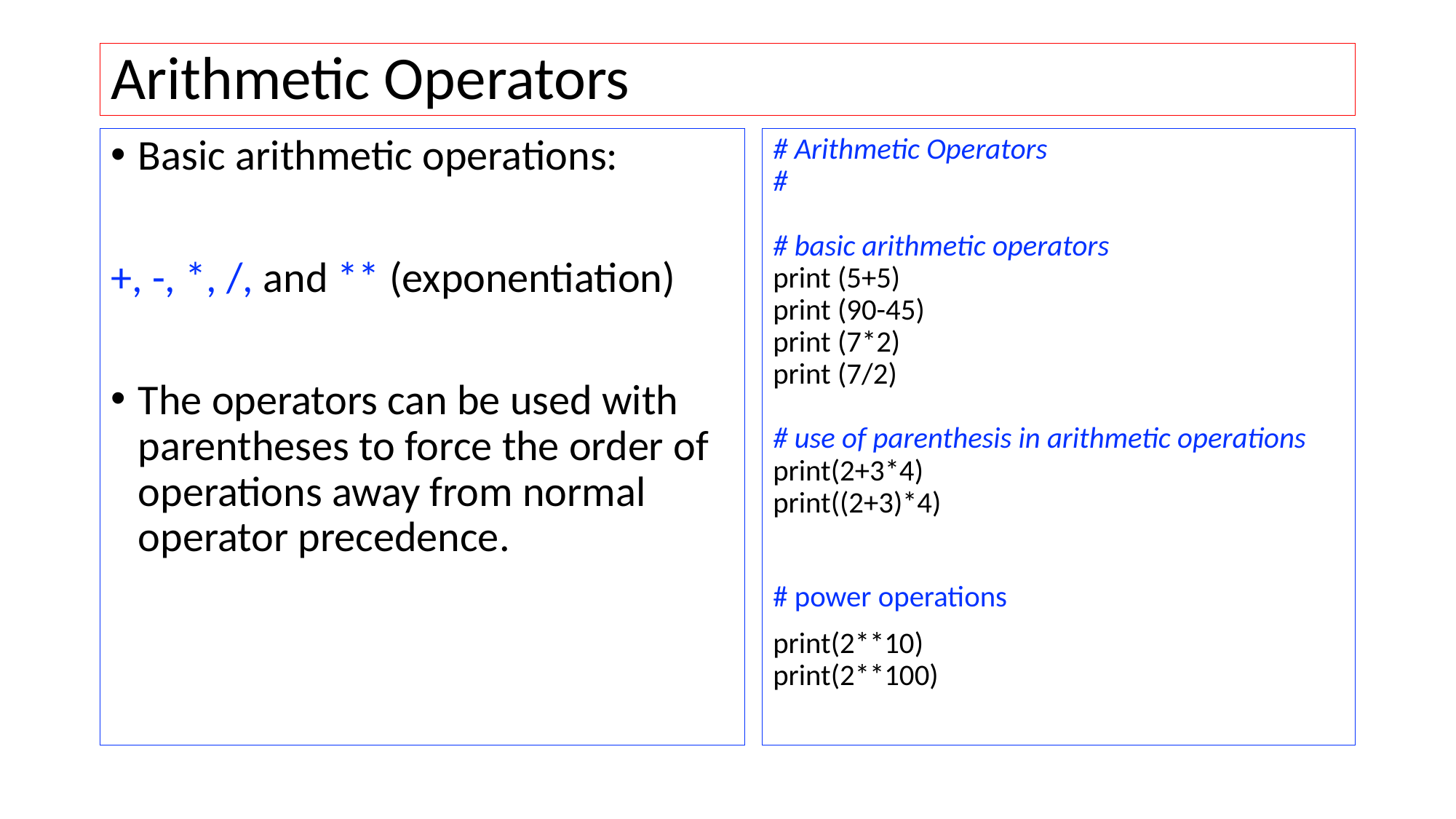

# Arithmetic Operators
Basic arithmetic operations:

+, -, *, /, and ** (exponentiation)

The operators can be used with parentheses to force the order of operations away from normal operator precedence.
# Arithmetic Operators # # basic arithmetic operators print (5+5) print (90-45) print (7*2) print (7/2) # use of parenthesis in arithmetic operations print(2+3*4) print((2+3)*4)

# power operations
print(2**10)
print(2**100)